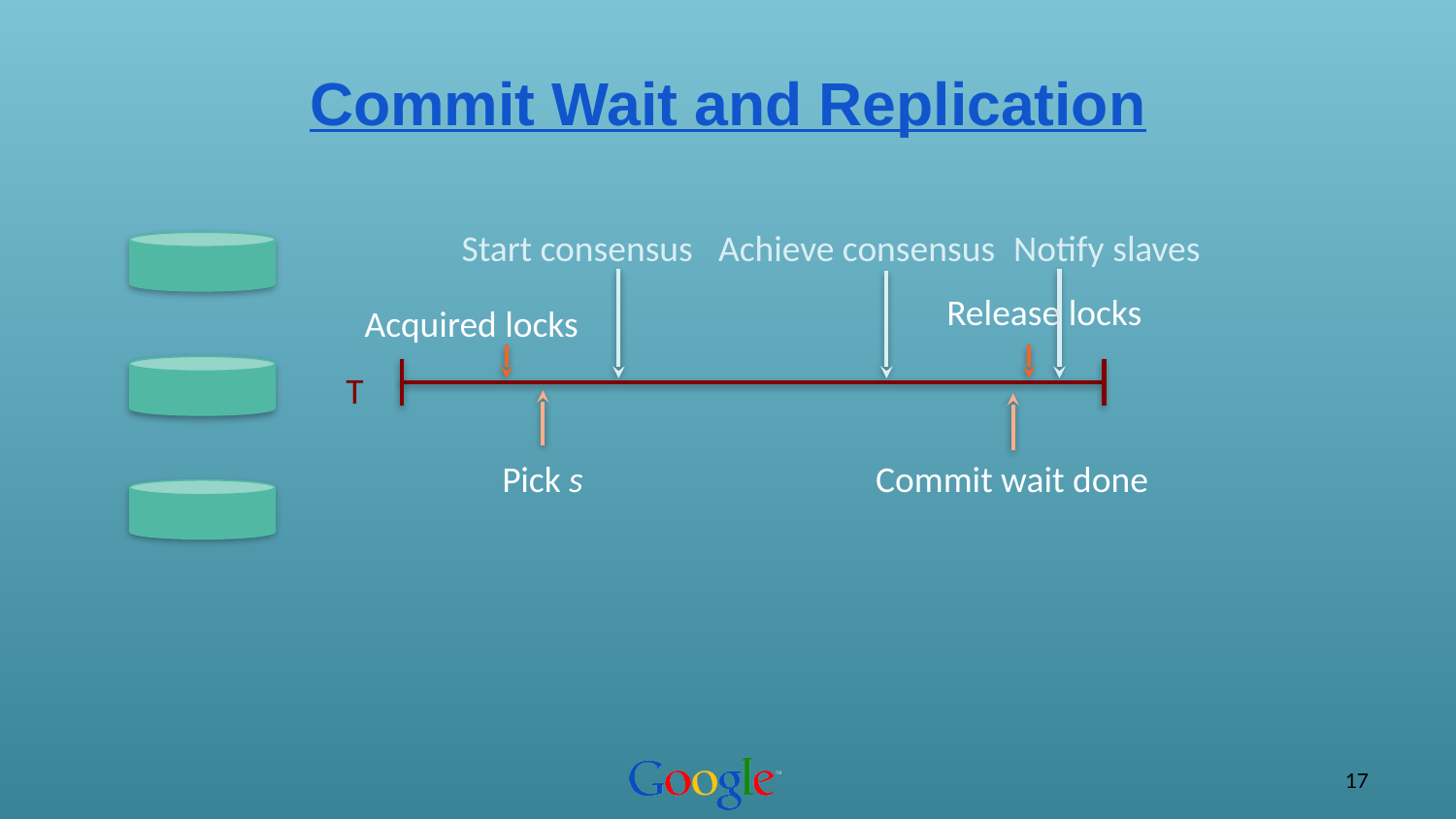

# Commit Wait and Replication
Start consensus
Achieve consensus
Notify slaves

Release locks
Acquired locks

T
Pick s
Commit wait done

17